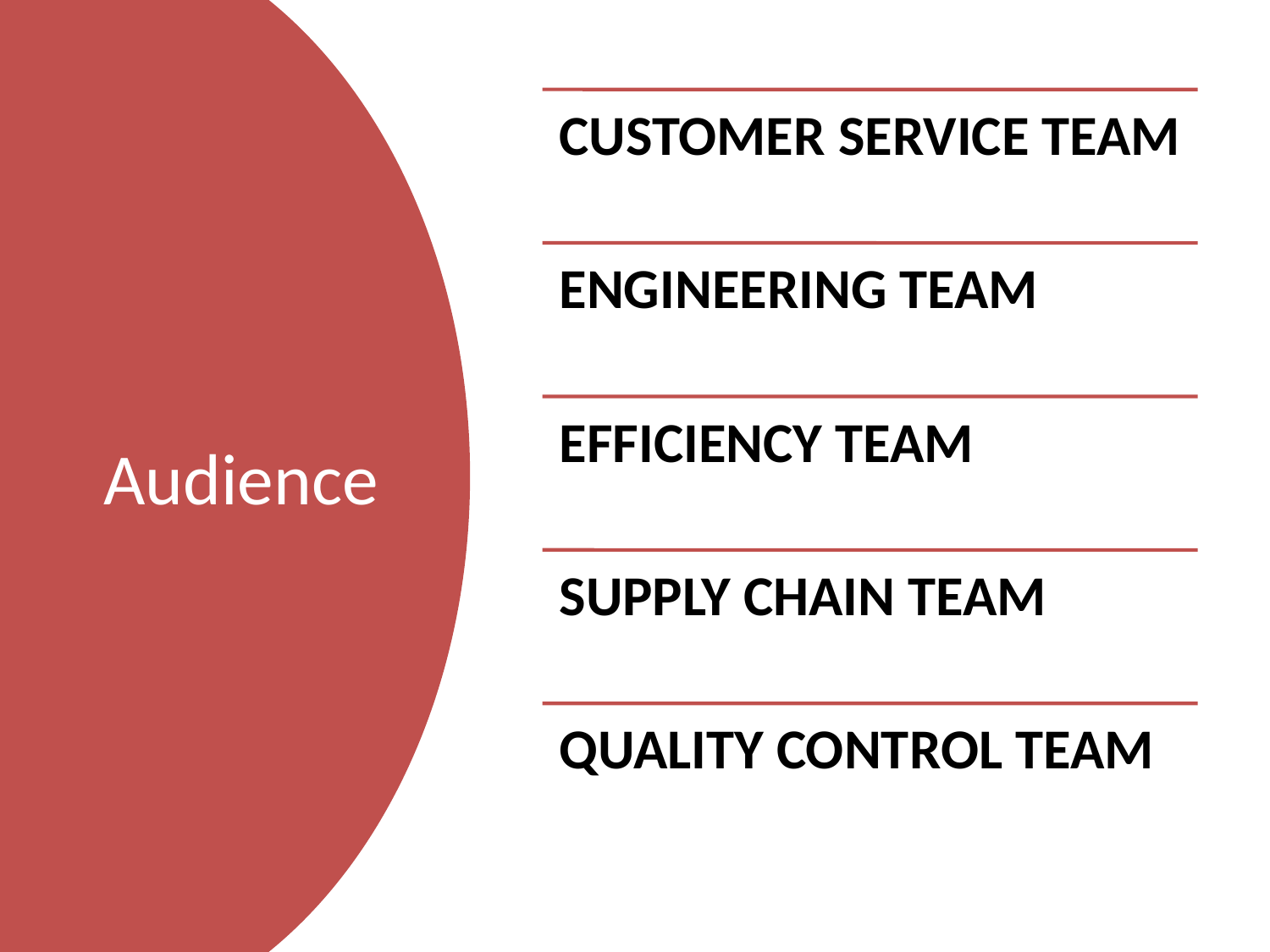

Customer Service Team
Engineering Team
Efficiency team
Supply Chain Team
Quality Control Team
# Audience